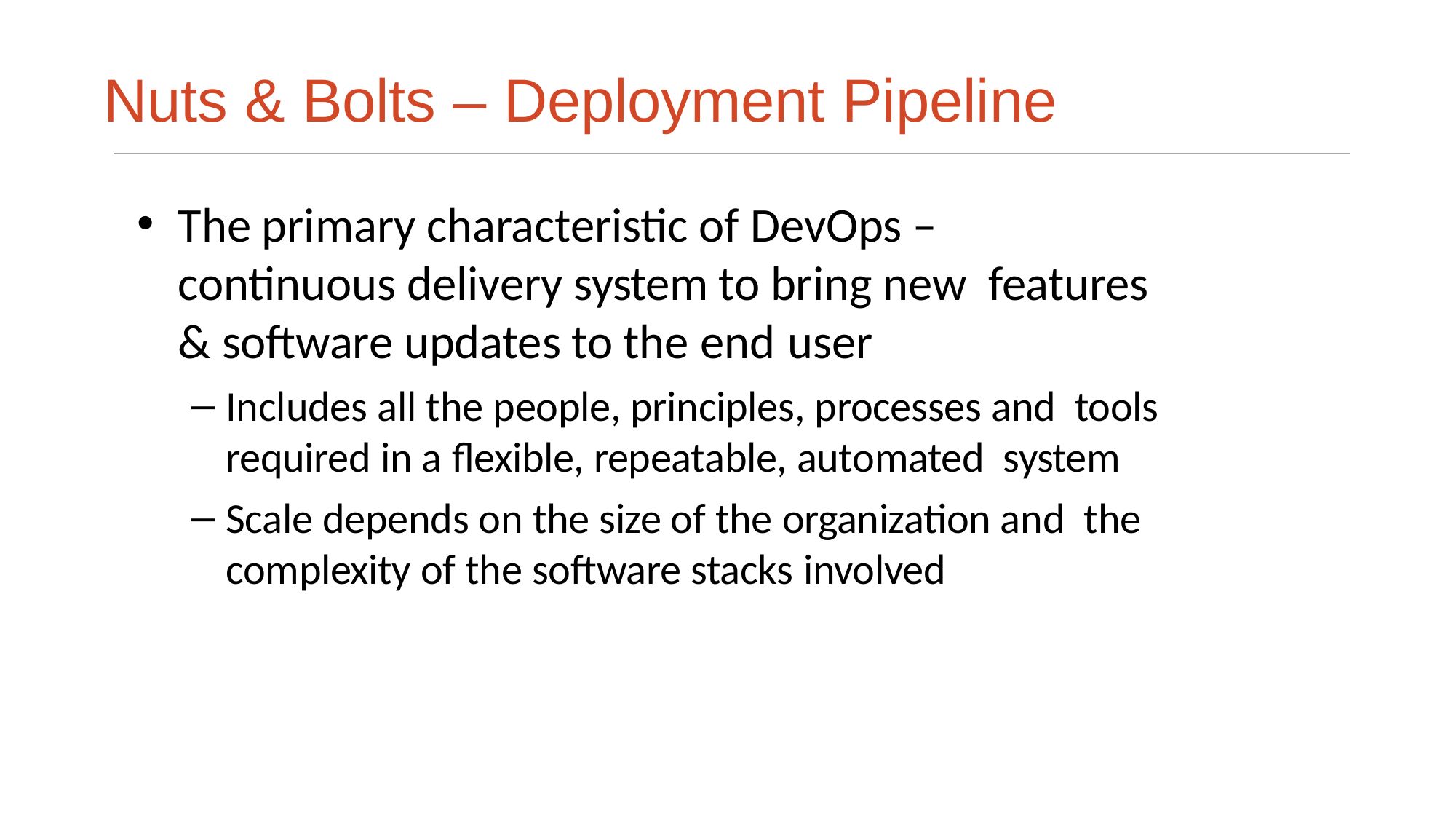

# Nuts & Bolts – Deployment Pipeline
The primary characteristic of DevOps –  continuous delivery system to bring new  features & software updates to the end user
Includes all the people, principles, processes and  tools required in a flexible, repeatable, automated  system
Scale depends on the size of the organization and  the complexity of the software stacks involved